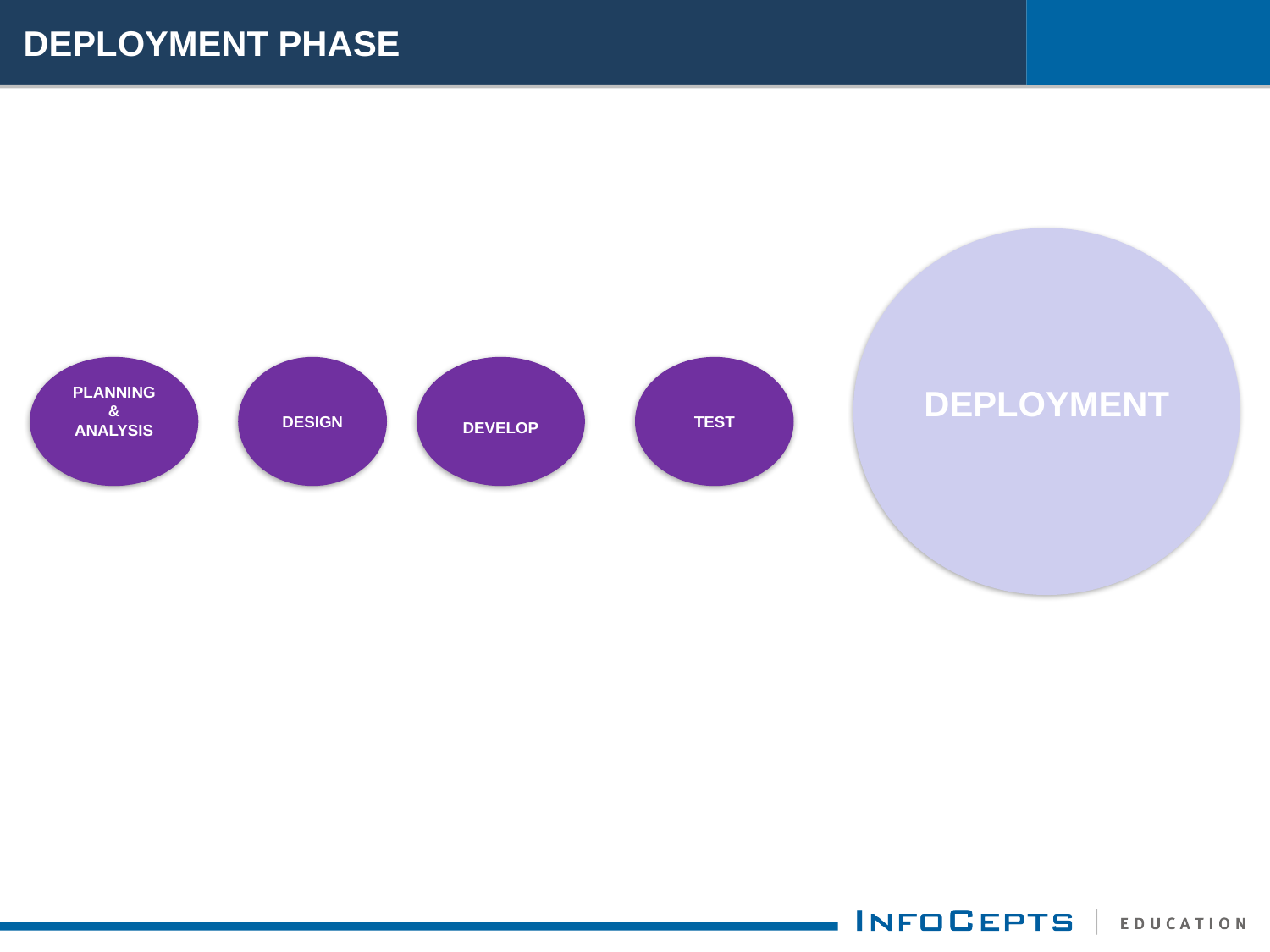

# DEPLOYMENT PHASE

DEPLOYMENT
PLANNING & ANALYSIS

DESIGN

DEVELOP

TEST